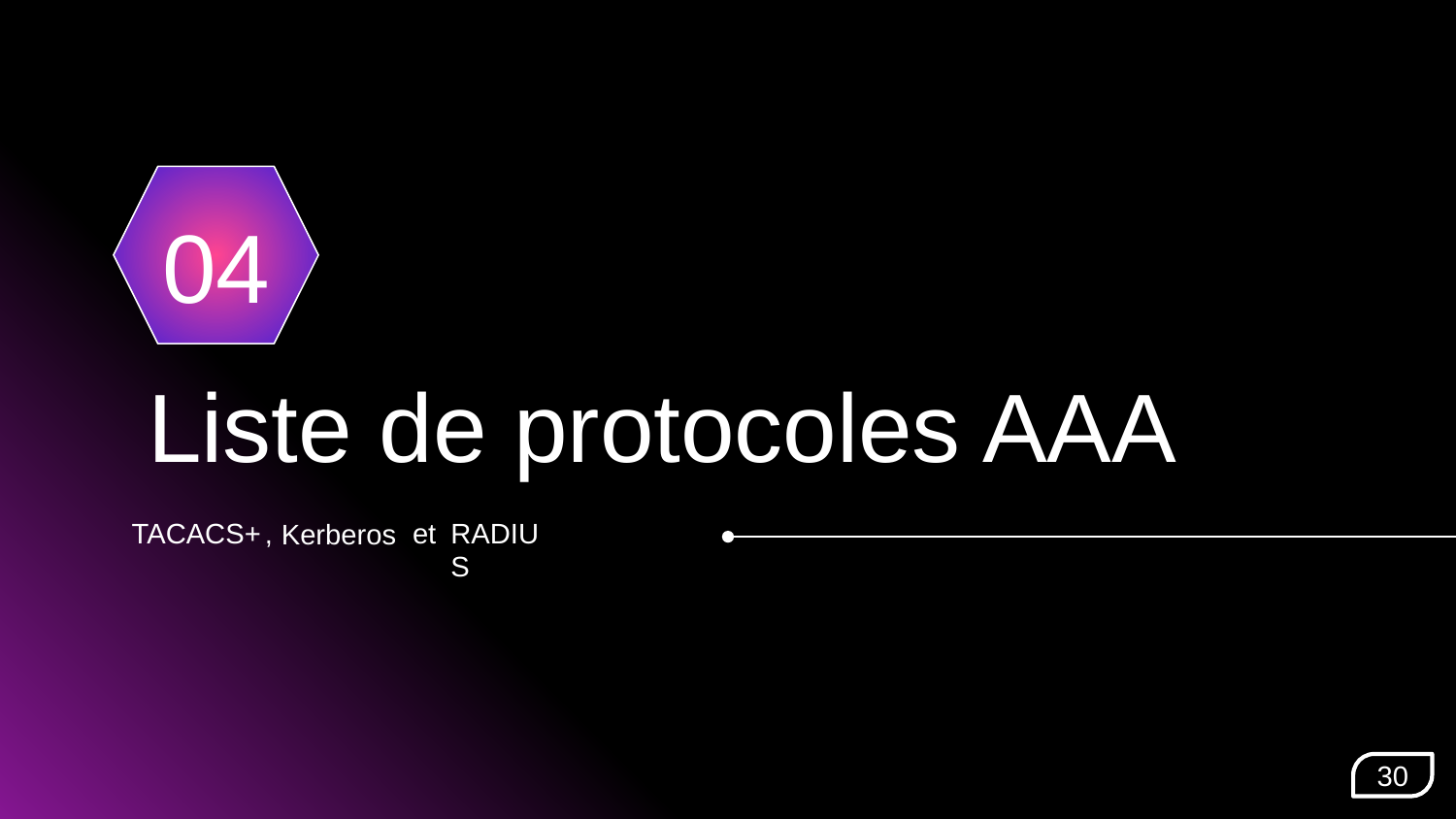

04

Liste de protocoles AAA
TACACS+
,
et
RADIUS
Kerberos

30